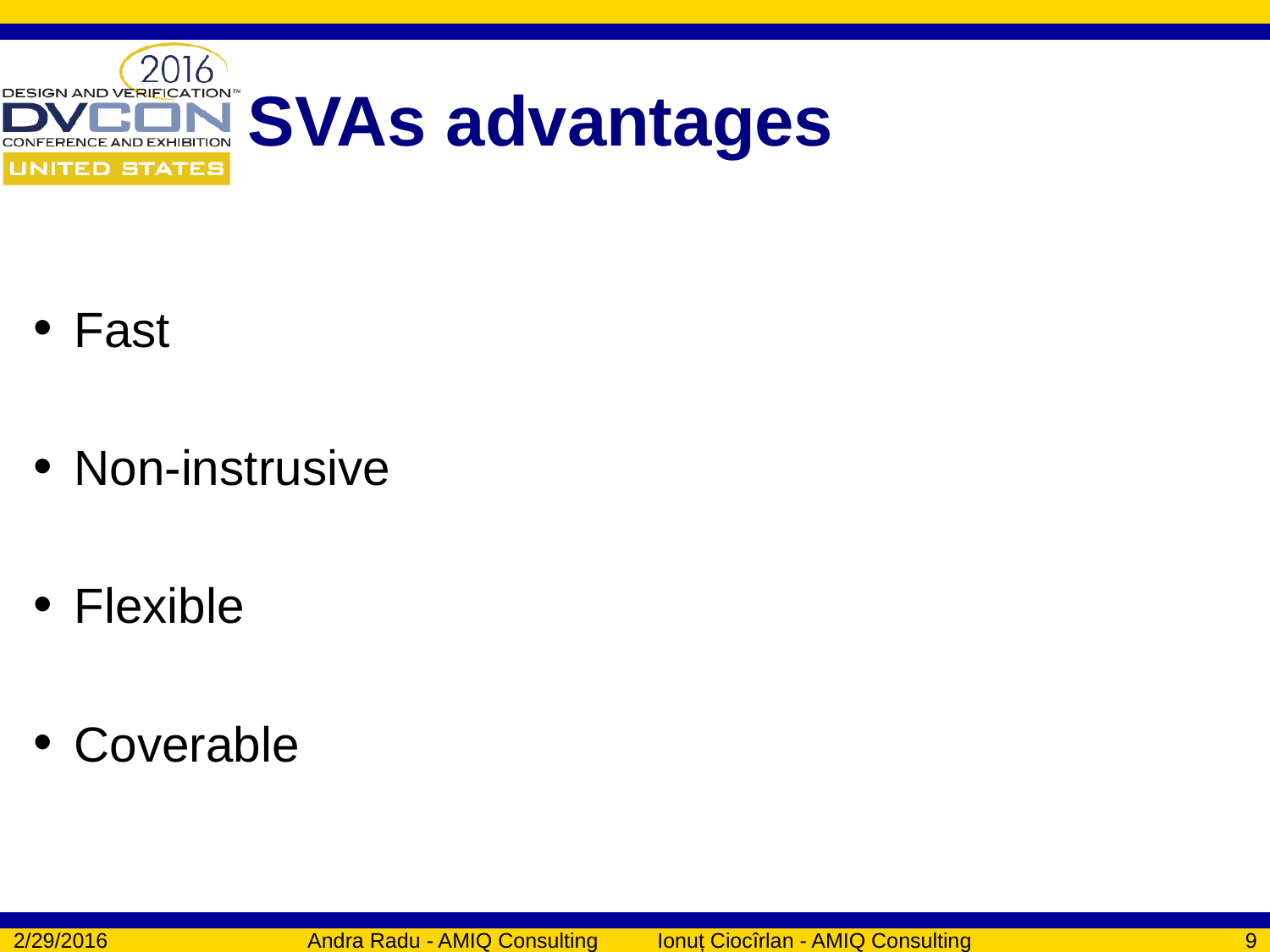

# SVAs advantages

Fast

Non-instrusive

Flexible

Coverable

2/29/2016
Andra Radu - AMIQ Consulting          Ionuț Ciocîrlan - AMIQ Consulting
9